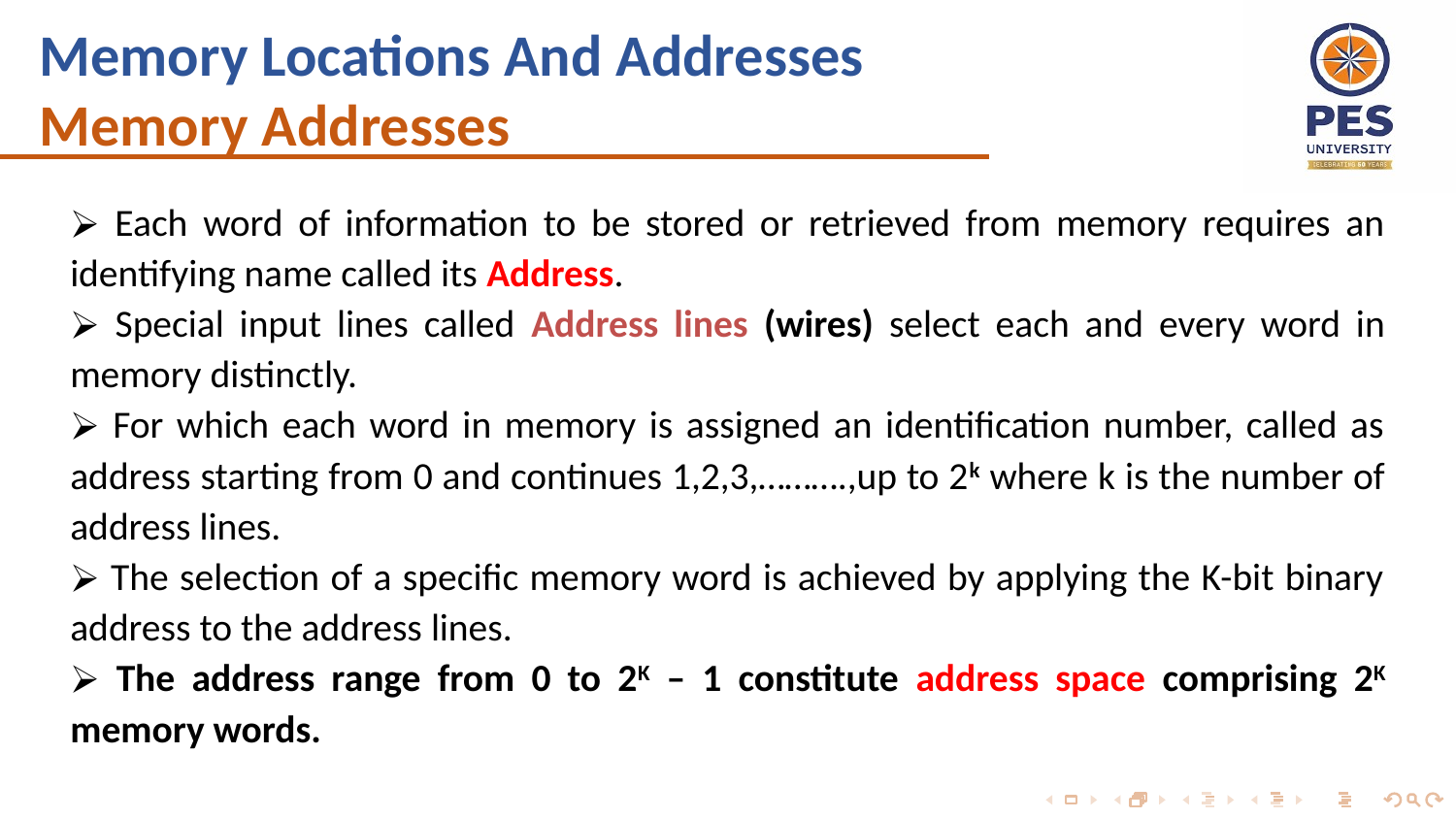

# Memory Locations And Addresses Memory Addresses

 Each word of information to be stored or retrieved from memory requires an identifying name called its Address.
 Special input lines called Address lines (wires) select each and every word in memory distinctly.
 For which each word in memory is assigned an identification number, called as address starting from 0 and continues 1,2,3,……….,up to 2k where k is the number of address lines.
 The selection of a specific memory word is achieved by applying the K-bit binary address to the address lines.
 The address range from 0 to 2K – 1 constitute address space comprising 2K memory words.